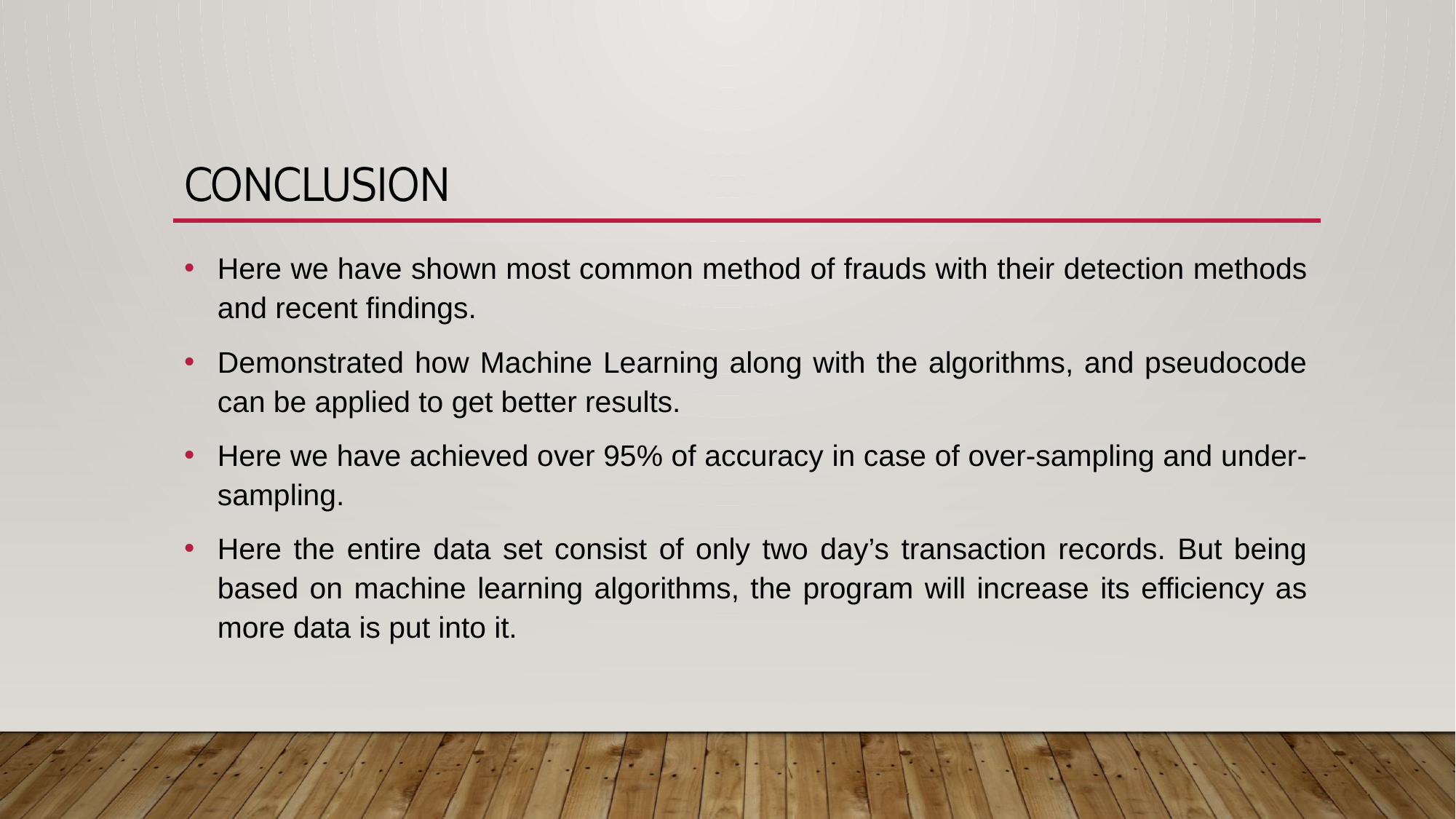

# Conclusion
Here we have shown most common method of frauds with their detection methods and recent findings.
Demonstrated how Machine Learning along with the algorithms, and pseudocode can be applied to get better results.
Here we have achieved over 95% of accuracy in case of over-sampling and under-sampling.
Here the entire data set consist of only two day’s transaction records. But being based on machine learning algorithms, the program will increase its efficiency as more data is put into it.